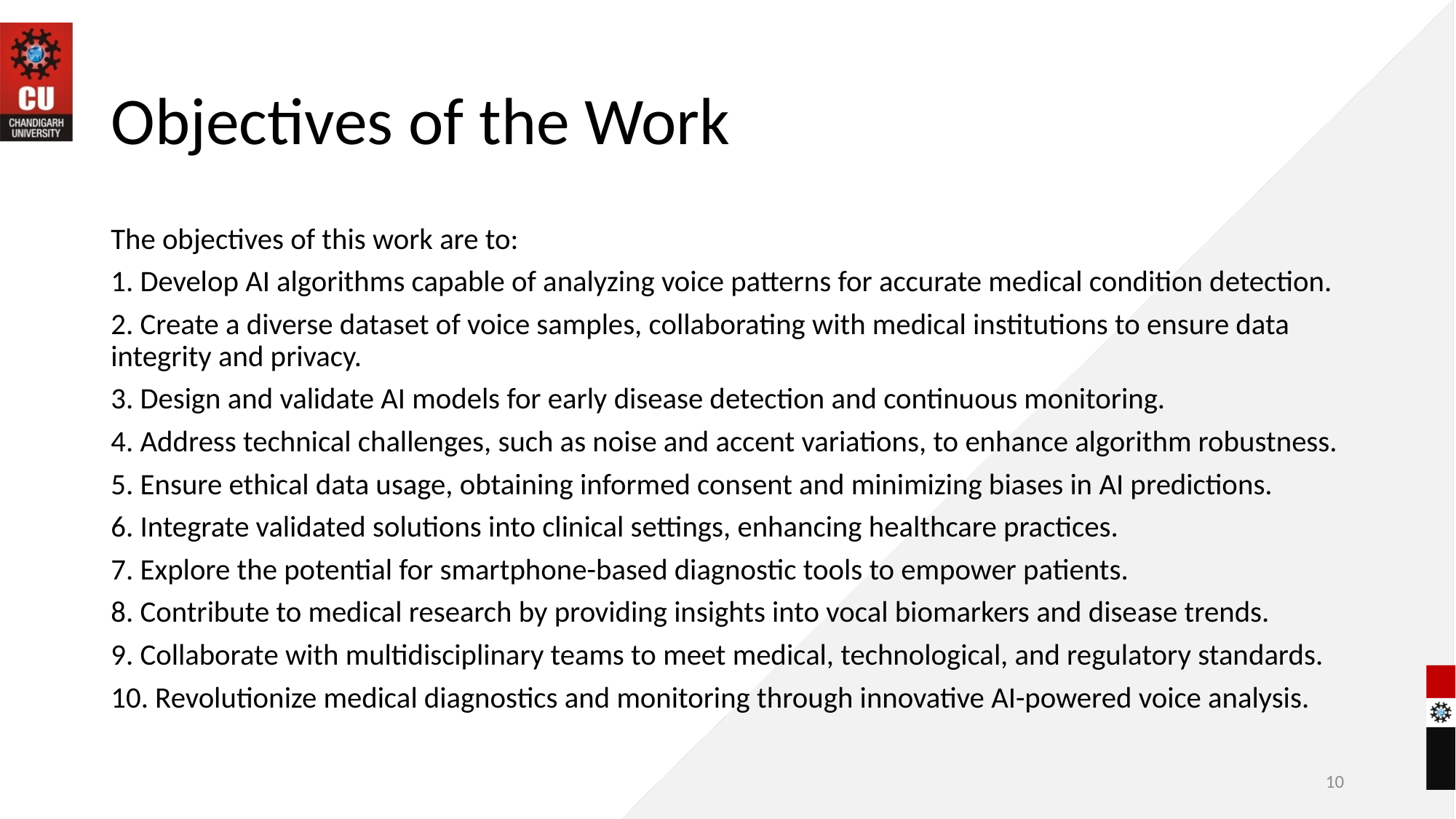

# Objectives of the Work
The objectives of this work are to:
1. Develop AI algorithms capable of analyzing voice patterns for accurate medical condition detection.
2. Create a diverse dataset of voice samples, collaborating with medical institutions to ensure data integrity and privacy.
3. Design and validate AI models for early disease detection and continuous monitoring.
4. Address technical challenges, such as noise and accent variations, to enhance algorithm robustness.
5. Ensure ethical data usage, obtaining informed consent and minimizing biases in AI predictions.
6. Integrate validated solutions into clinical settings, enhancing healthcare practices.
7. Explore the potential for smartphone-based diagnostic tools to empower patients.
8. Contribute to medical research by providing insights into vocal biomarkers and disease trends.
9. Collaborate with multidisciplinary teams to meet medical, technological, and regulatory standards.
10. Revolutionize medical diagnostics and monitoring through innovative AI-powered voice analysis.
10